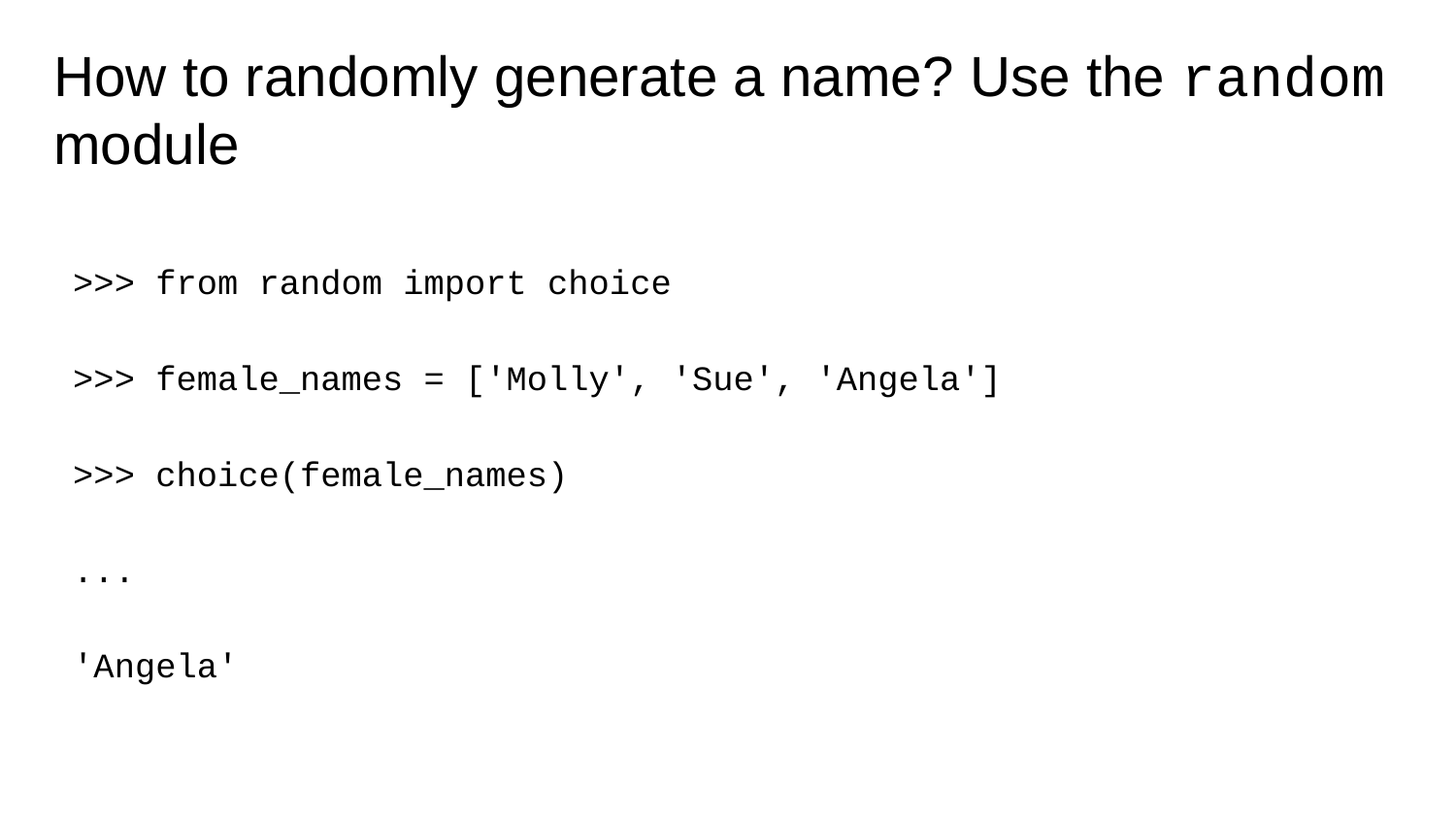

# How to randomly generate a name? Use the random module
>>> from random import choice
>>> female_names = ['Molly', 'Sue', 'Angela']
>>> choice(female_names)
...
'Angela'